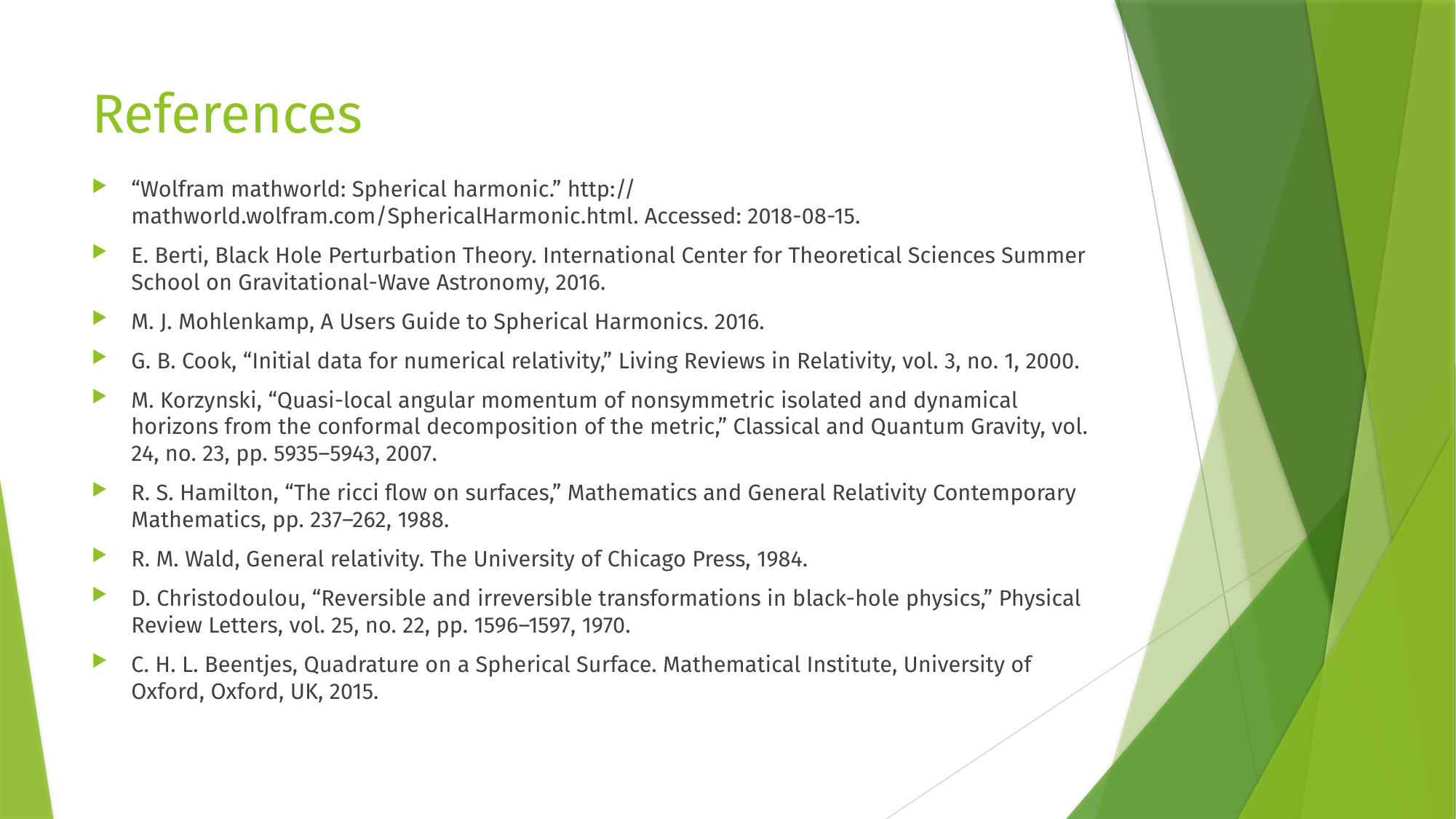

# References
“Wolfram mathworld: Spherical harmonic.” http:// mathworld.wolfram.com/SphericalHarmonic.html. Accessed: 2018-08-15.
E. Berti, Black Hole Perturbation Theory. International Center for Theoretical Sciences Summer School on Gravitational-Wave Astronomy, 2016.
M. J. Mohlenkamp, A Users Guide to Spherical Harmonics. 2016.
G. B. Cook, “Initial data for numerical relativity,” Living Reviews in Relativity, vol. 3, no. 1, 2000.
M. Korzynski, “Quasi-local angular momentum of nonsymmetric isolated and dynamical horizons from the conformal decomposition of the metric,” Classical and Quantum Gravity, vol. 24, no. 23, pp. 5935–5943, 2007.
R. S. Hamilton, “The ricci flow on surfaces,” Mathematics and General Relativity Contemporary Mathematics, pp. 237–262, 1988.
R. M. Wald, General relativity. The University of Chicago Press, 1984.
D. Christodoulou, “Reversible and irreversible transformations in black-hole physics,” Physical Review Letters, vol. 25, no. 22, pp. 1596–1597, 1970.
C. H. L. Beentjes, Quadrature on a Spherical Surface. Mathematical Institute, University of Oxford, Oxford, UK, 2015.